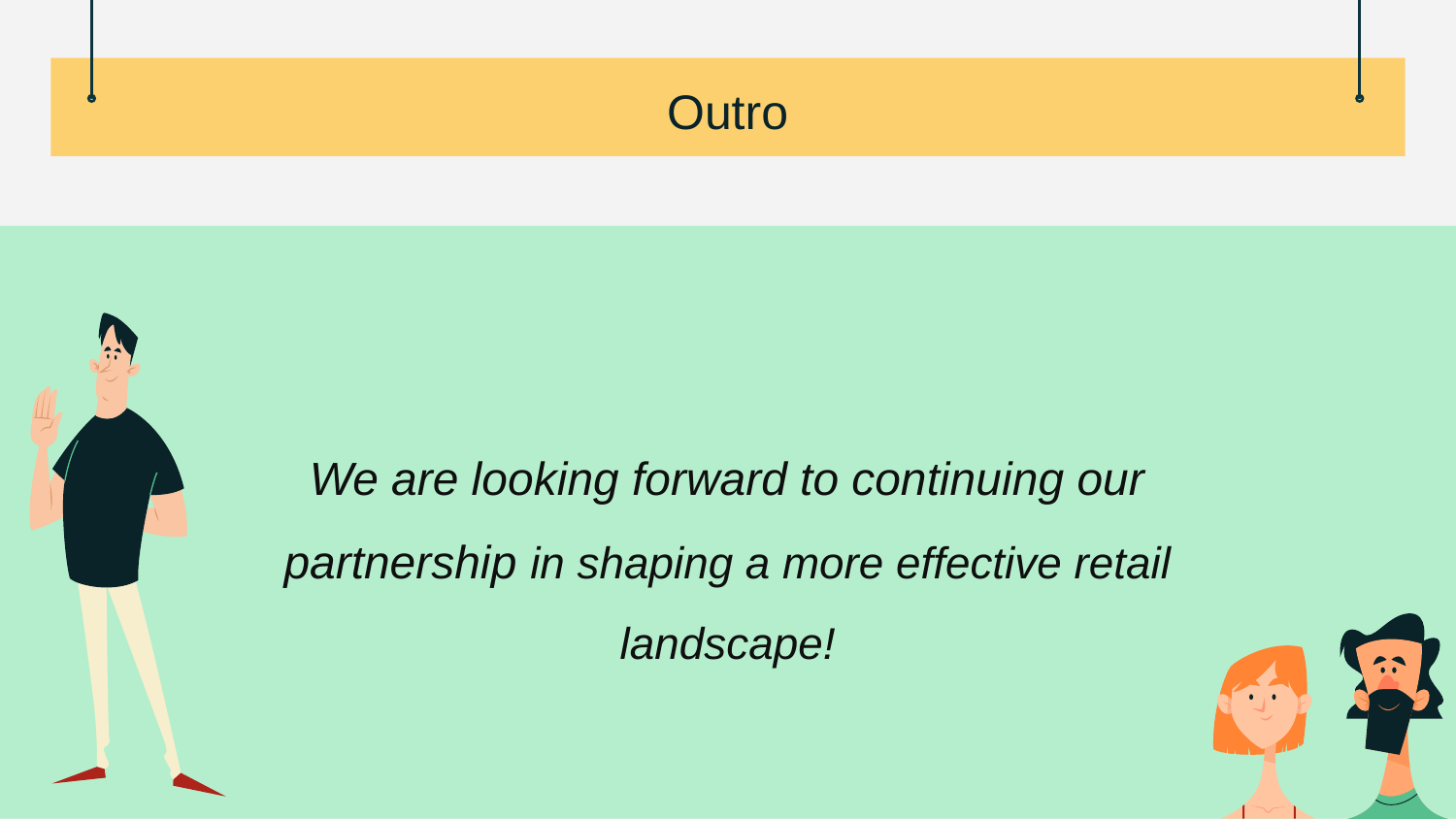

# Outro

We are looking forward to continuing our partnership in shaping a more effective retail landscape!